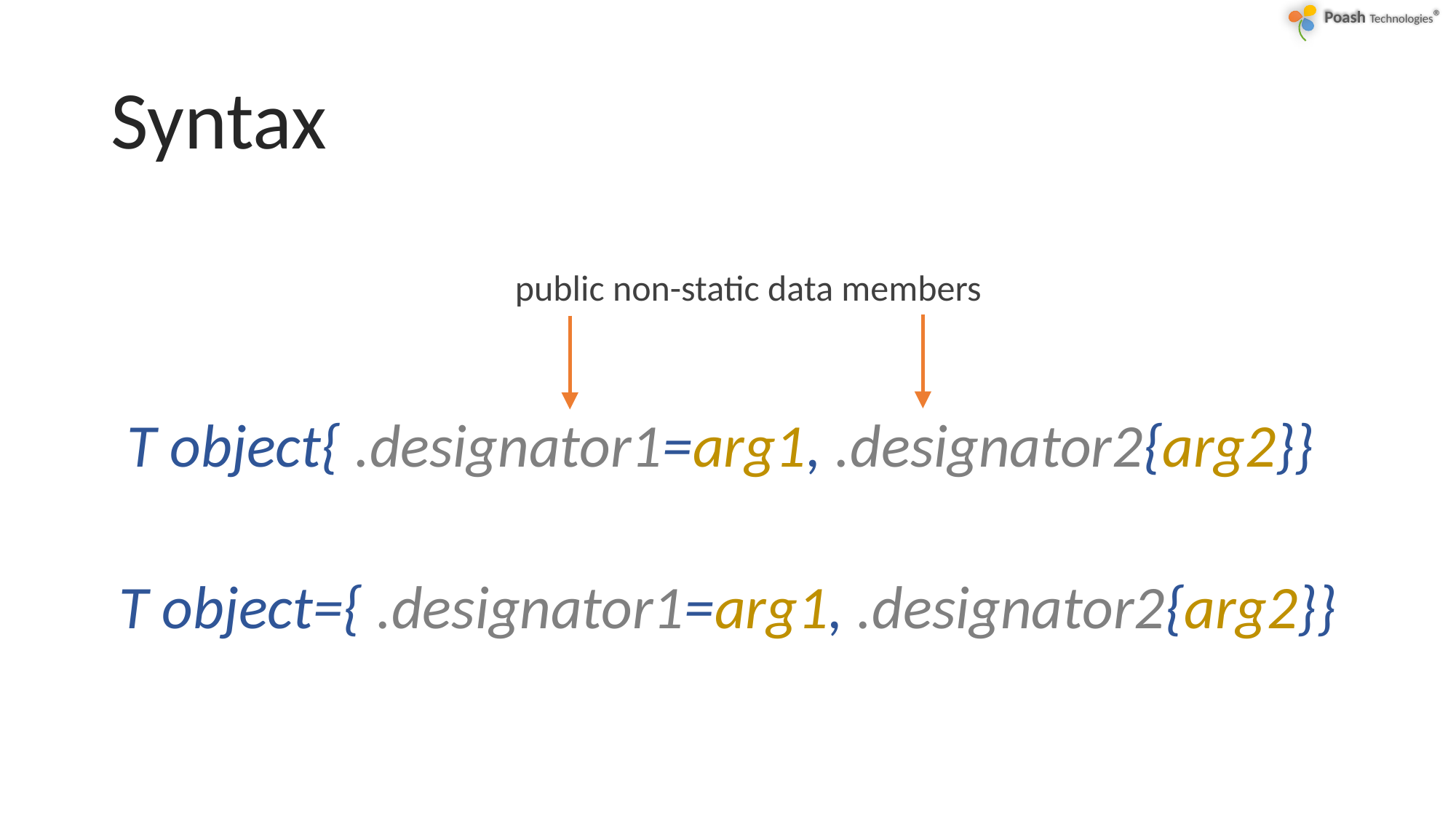

# Syntax
public non-static data members
T object{ .designator1=arg1, .designator2{arg2}}

T object={ .designator1=arg1, .designator2{arg2}}